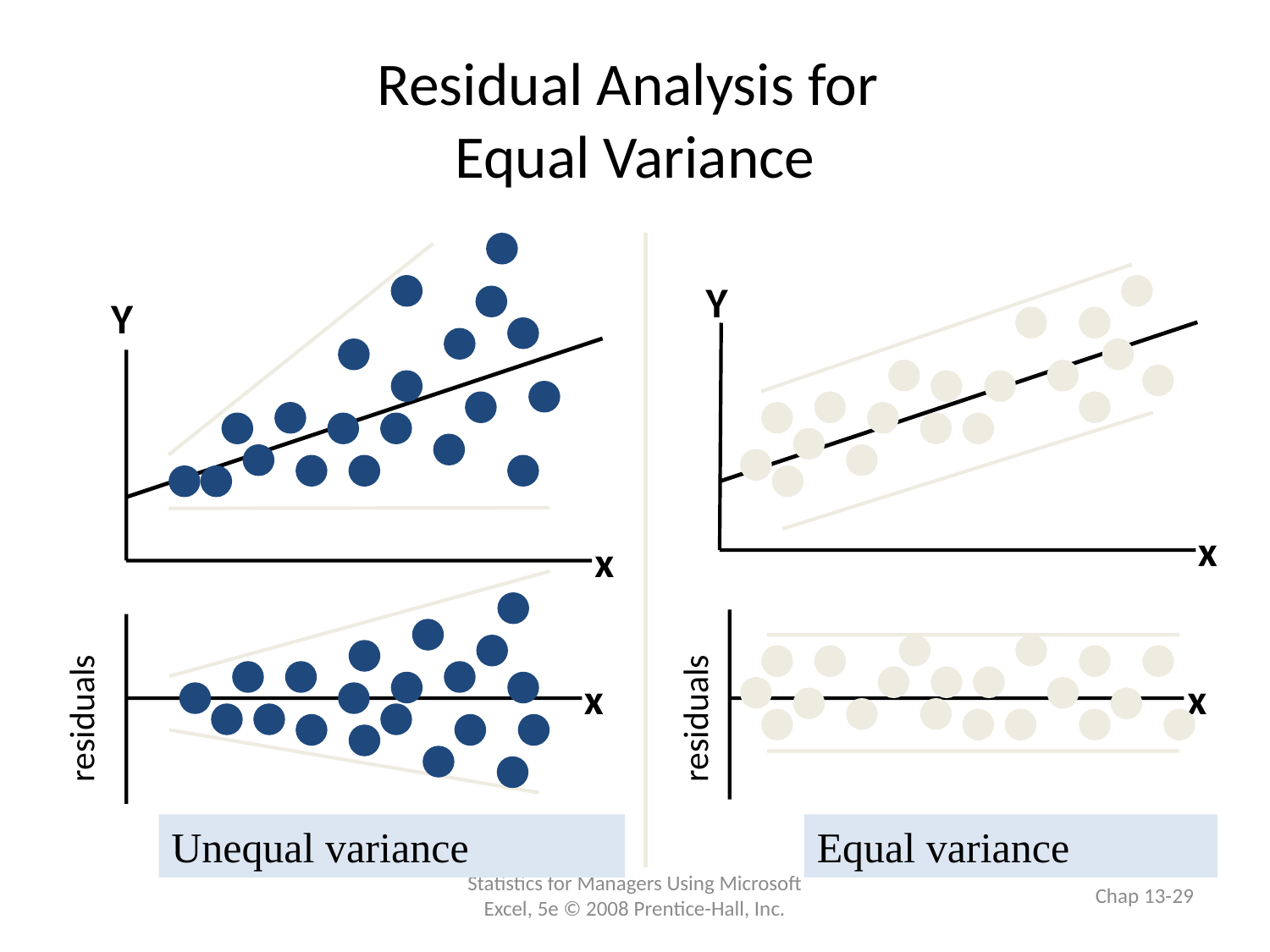

# Residual Analysis for Equal Variance

Y

Y

x
x

x

x

residuals
residuals

Unequal variance
Equal variance
Statistics for Managers Using Microsoft Excel, 5e © 2008 Prentice-Hall, Inc.

Chap 13-29